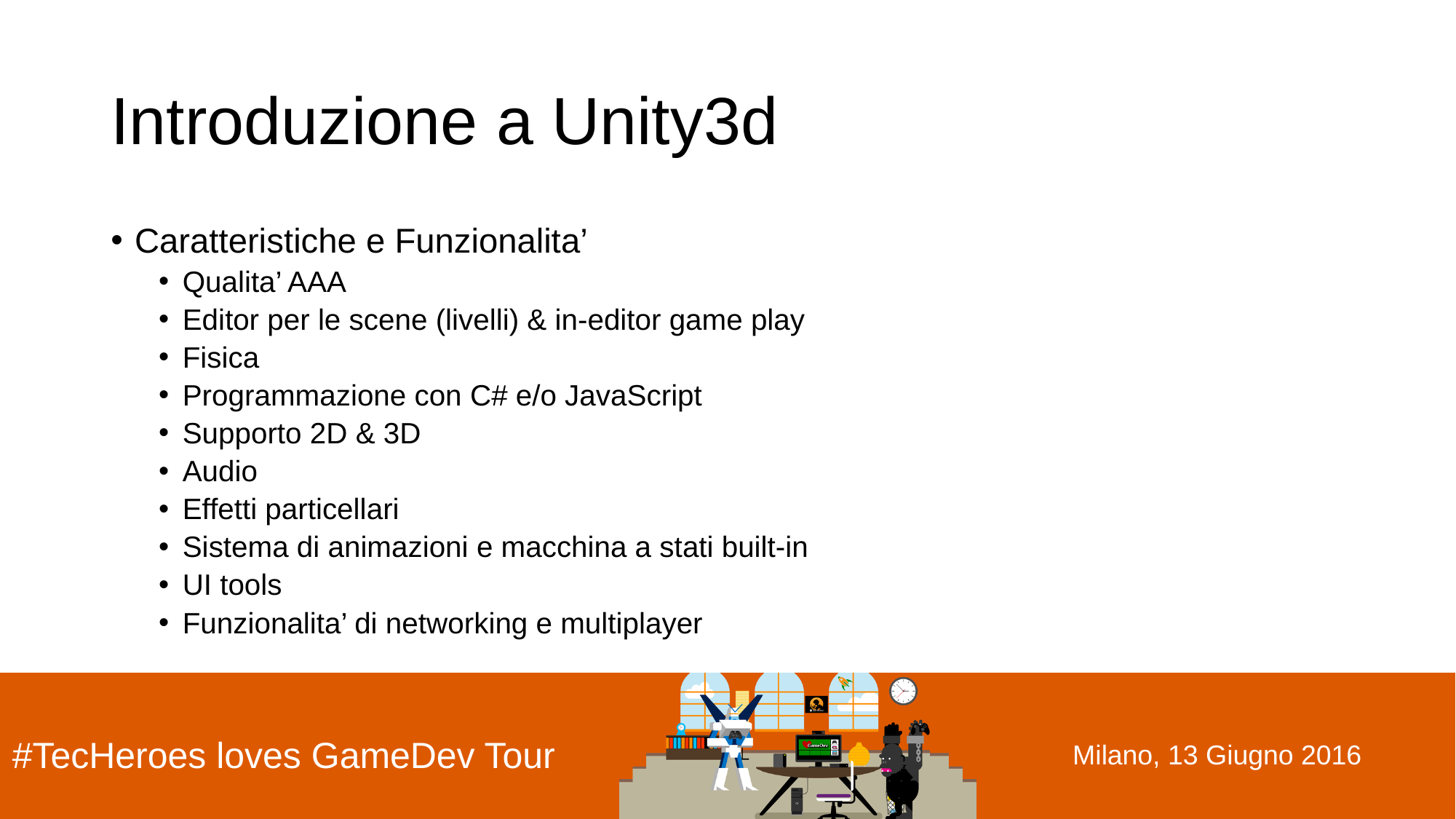

# Introduzione a Unity3d
Caratteristiche e Funzionalita’
Qualita’ AAA
Editor per le scene (livelli) & in-editor game play
Fisica
Programmazione con C# e/o JavaScript
Supporto 2D & 3D
Audio
Effetti particellari
Sistema di animazioni e macchina a stati built-in
UI tools
Funzionalita’ di networking e multiplayer